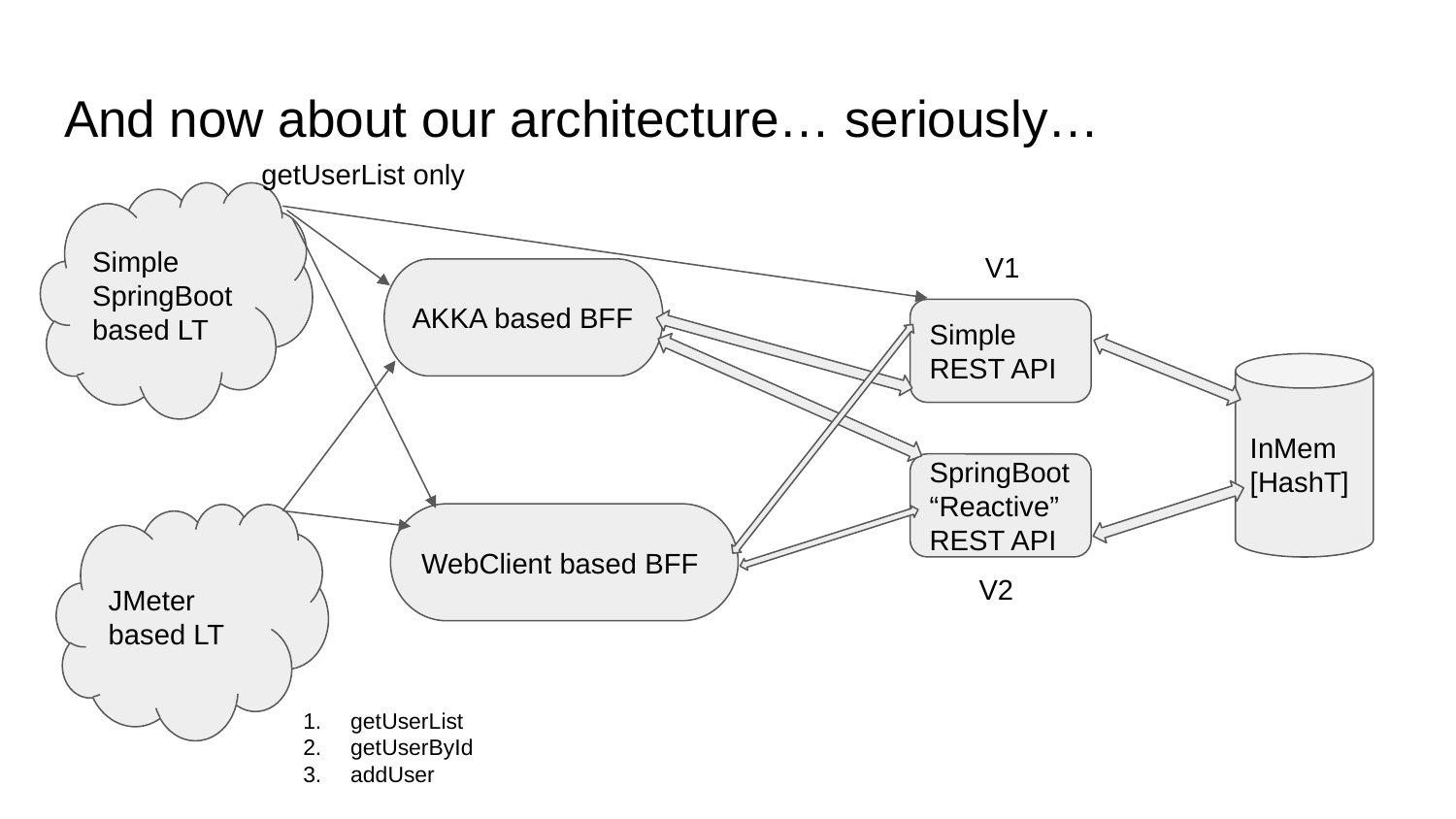

# And now about our architecture… seriously…
getUserList only
Simple SpringBoot based LT
V1
AKKA based BFF
Simple REST API

InMem
[HashT]

SpringBoot
“Reactive” REST API

JMeter based LT
WebClient based BFF

V2
getUserList
getUserById
addUser